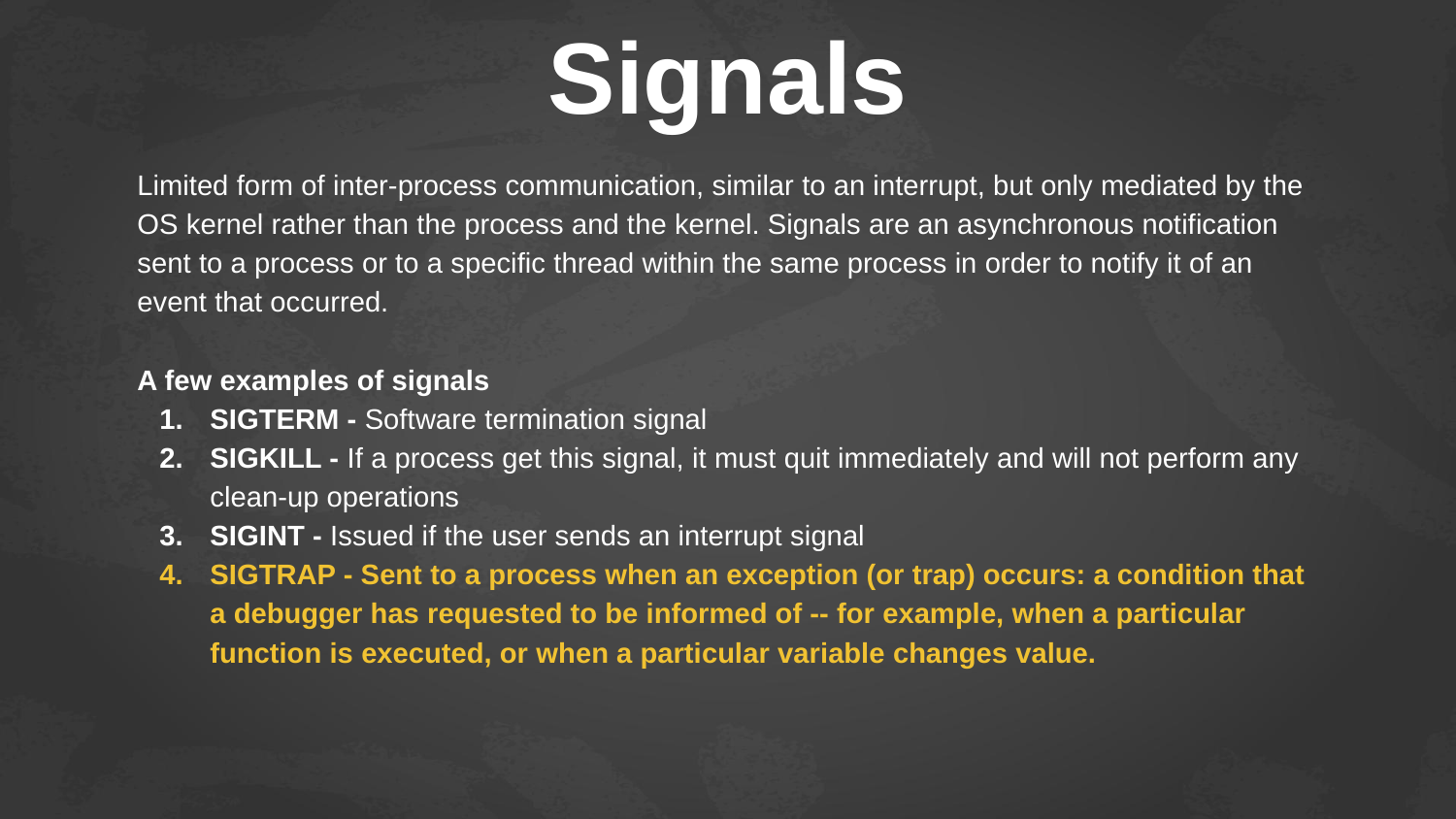

# Signals
Limited form of inter-process communication, similar to an interrupt, but only mediated by the OS kernel rather than the process and the kernel. Signals are an asynchronous notification sent to a process or to a specific thread within the same process in order to notify it of an event that occurred.

A few examples of signals
SIGTERM - Software termination signal
SIGKILL - If a process get this signal, it must quit immediately and will not perform any clean-up operations
SIGINT - Issued if the user sends an interrupt signal
SIGTRAP - Sent to a process when an exception (or trap) occurs: a condition that a debugger has requested to be informed of -- for example, when a particular function is executed, or when a particular variable changes value.